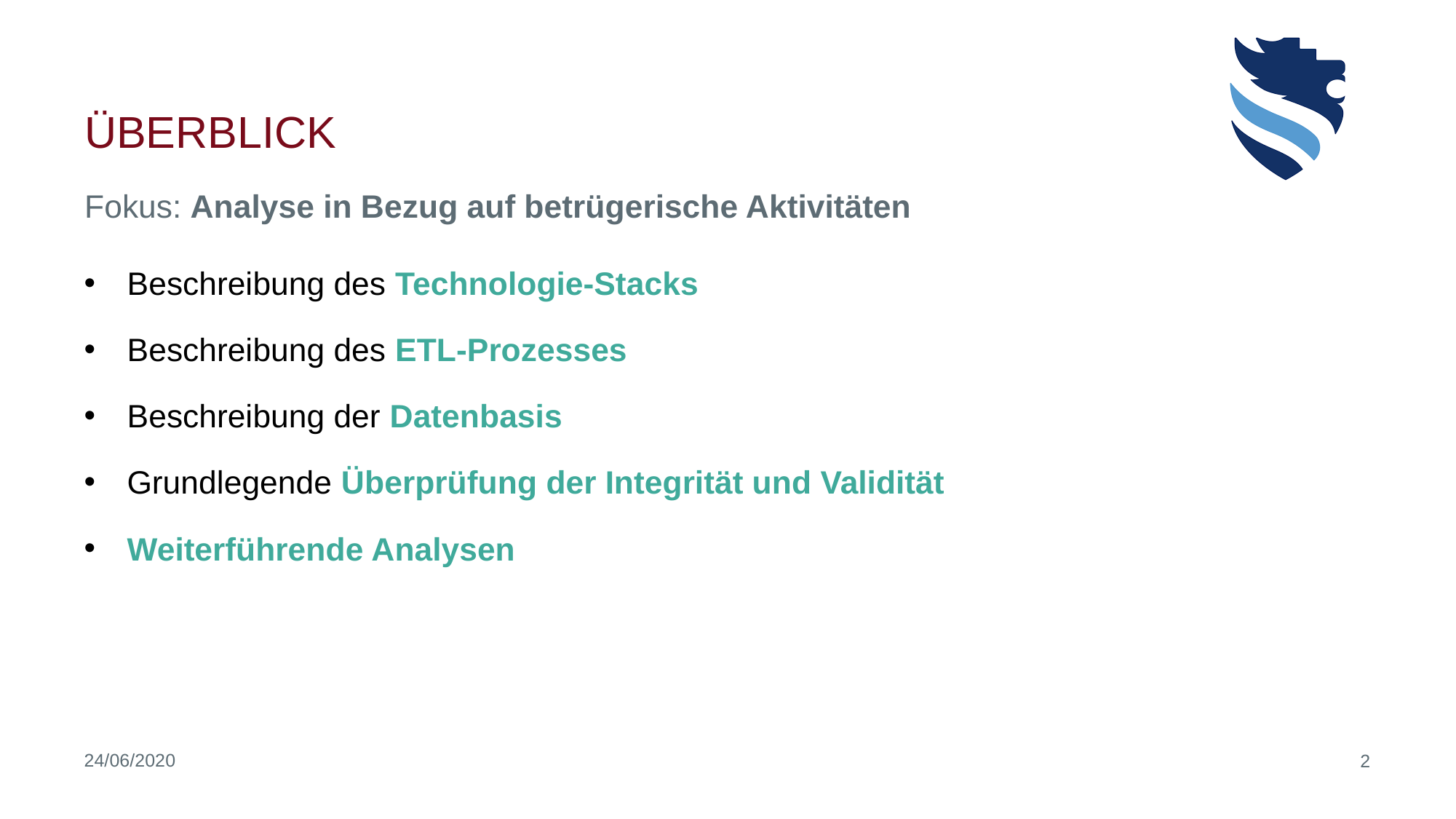

# Überblick
Fokus: Analyse in Bezug auf betrügerische Aktivitäten
Beschreibung des Technologie-Stacks
Beschreibung des ETL-Prozesses
Beschreibung der Datenbasis
Grundlegende Überprüfung der Integrität und Validität
Weiterführende Analysen
24/06/2020
2